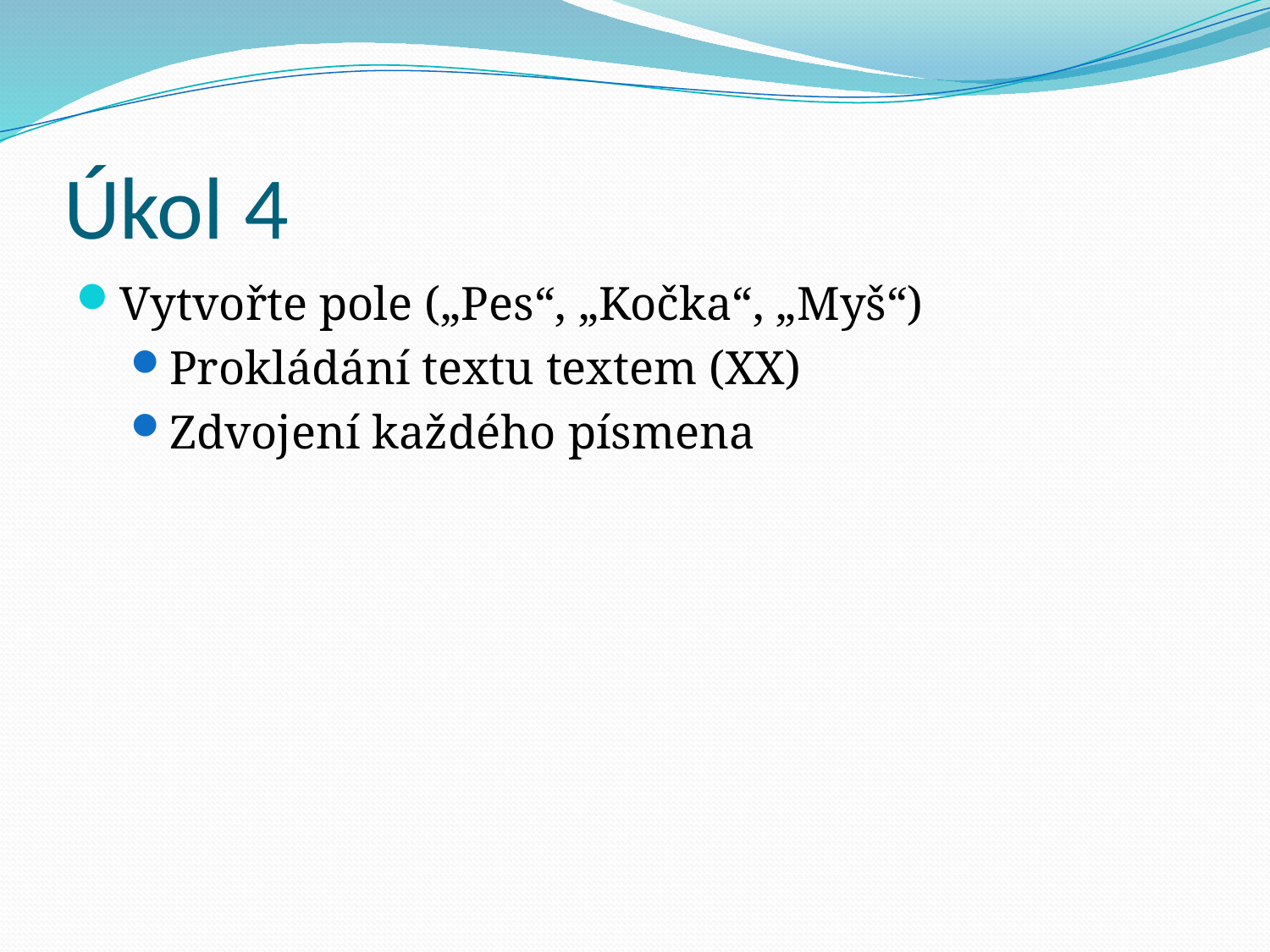

# Úkol 4
Vytvořte pole („Pes“, „Kočka“, „Myš“)
Prokládání textu textem (XX)
Zdvojení každého písmena